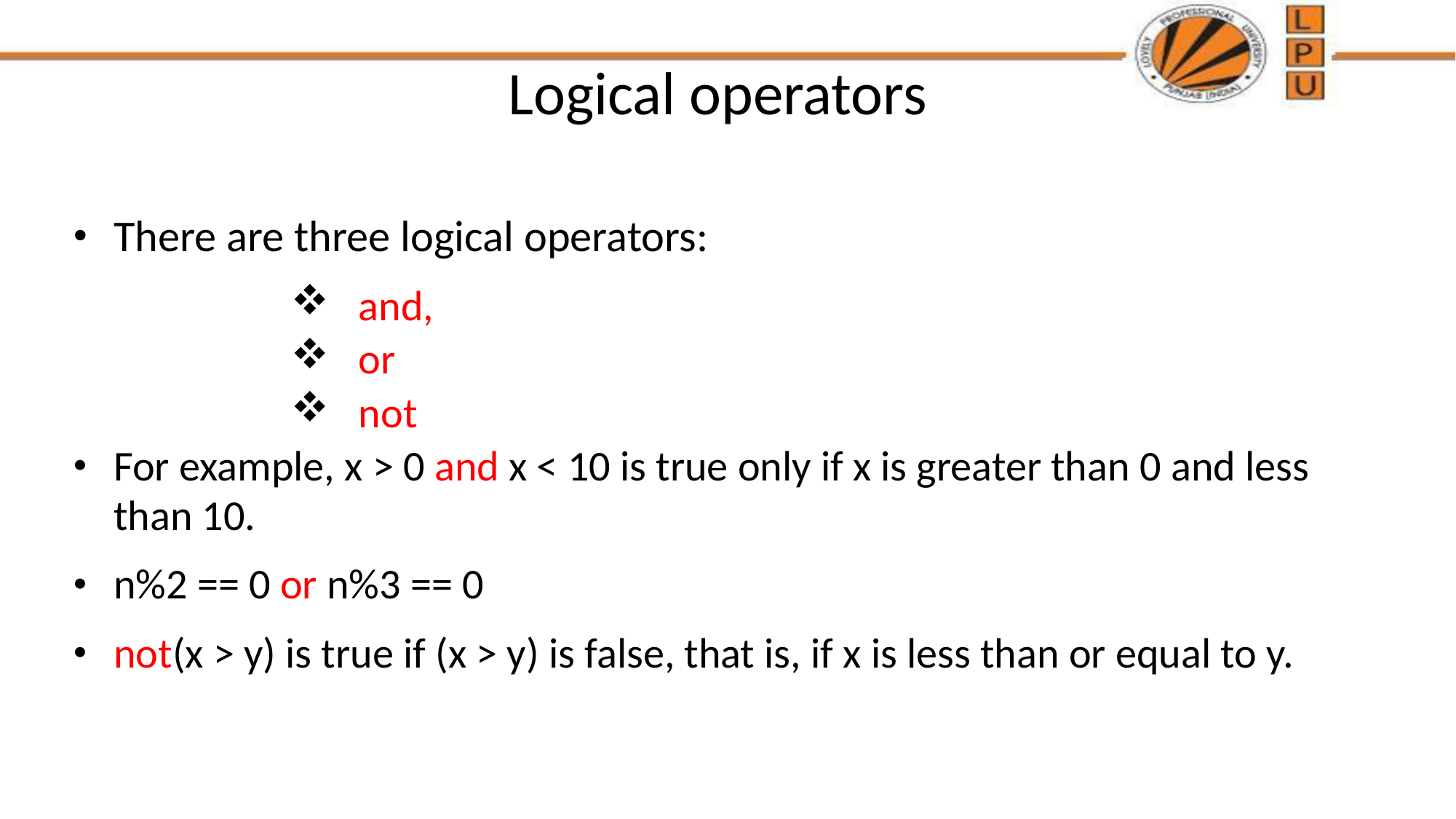

# Logical operators
There are three logical operators:
   and,
   or
   not
For example, x > 0 and x < 10 is true only if x is greater than 0 and less than 10.
n%2 == 0 or n%3 == 0
not(x > y) is true if (x > y) is false, that is, if x is less than or equal to y.